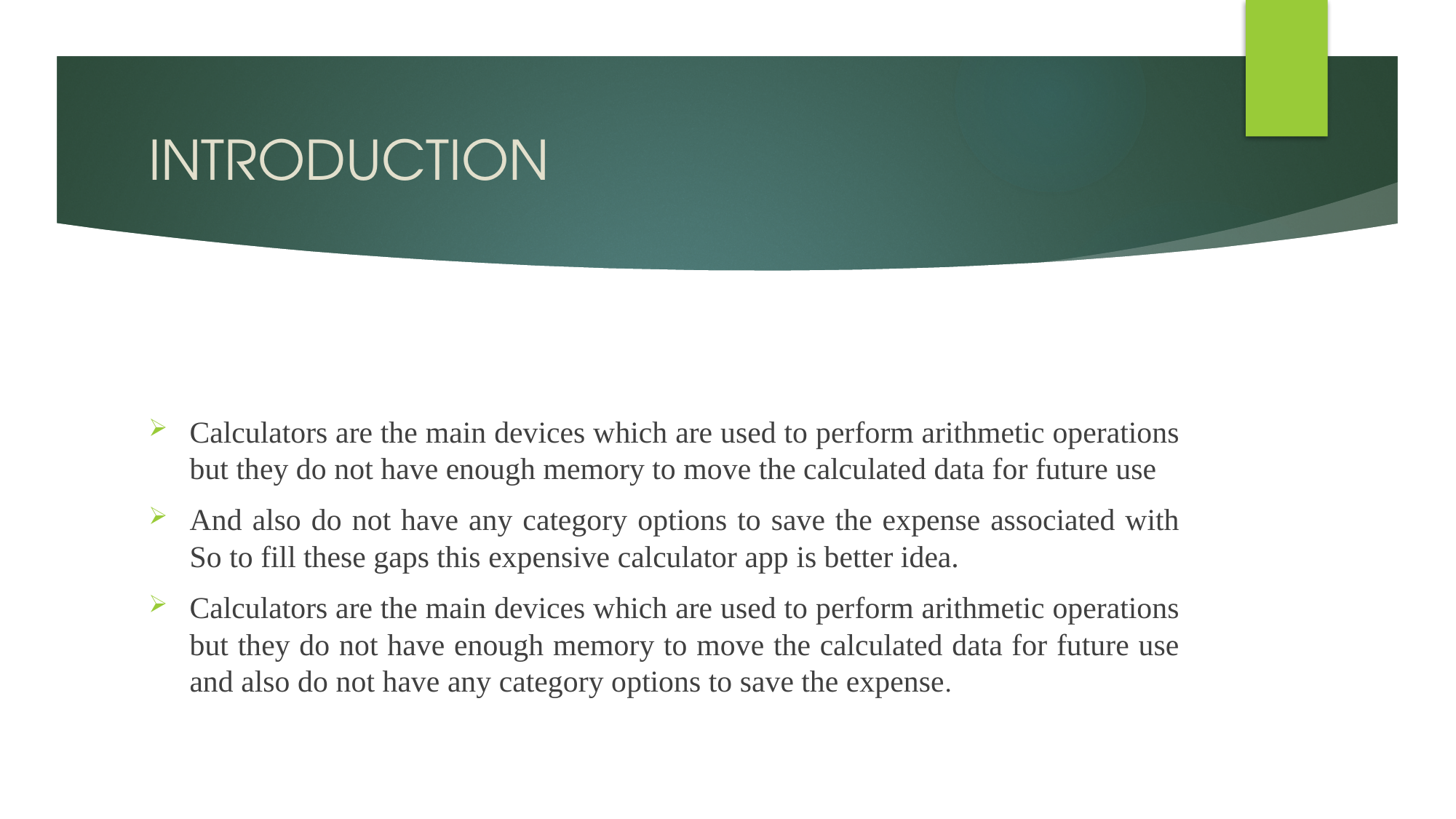

# INTRODUCTION

Calculators are the main devices which are used to perform arithmetic operations but they do not have enough memory to move the calculated data for future use
And also do not have any category options to save the expense associated with So to fill these gaps this expensive calculator app is better idea.
Calculators are the main devices which are used to perform arithmetic operations but they do not have enough memory to move the calculated data for future use and also do not have any category options to save the expense.